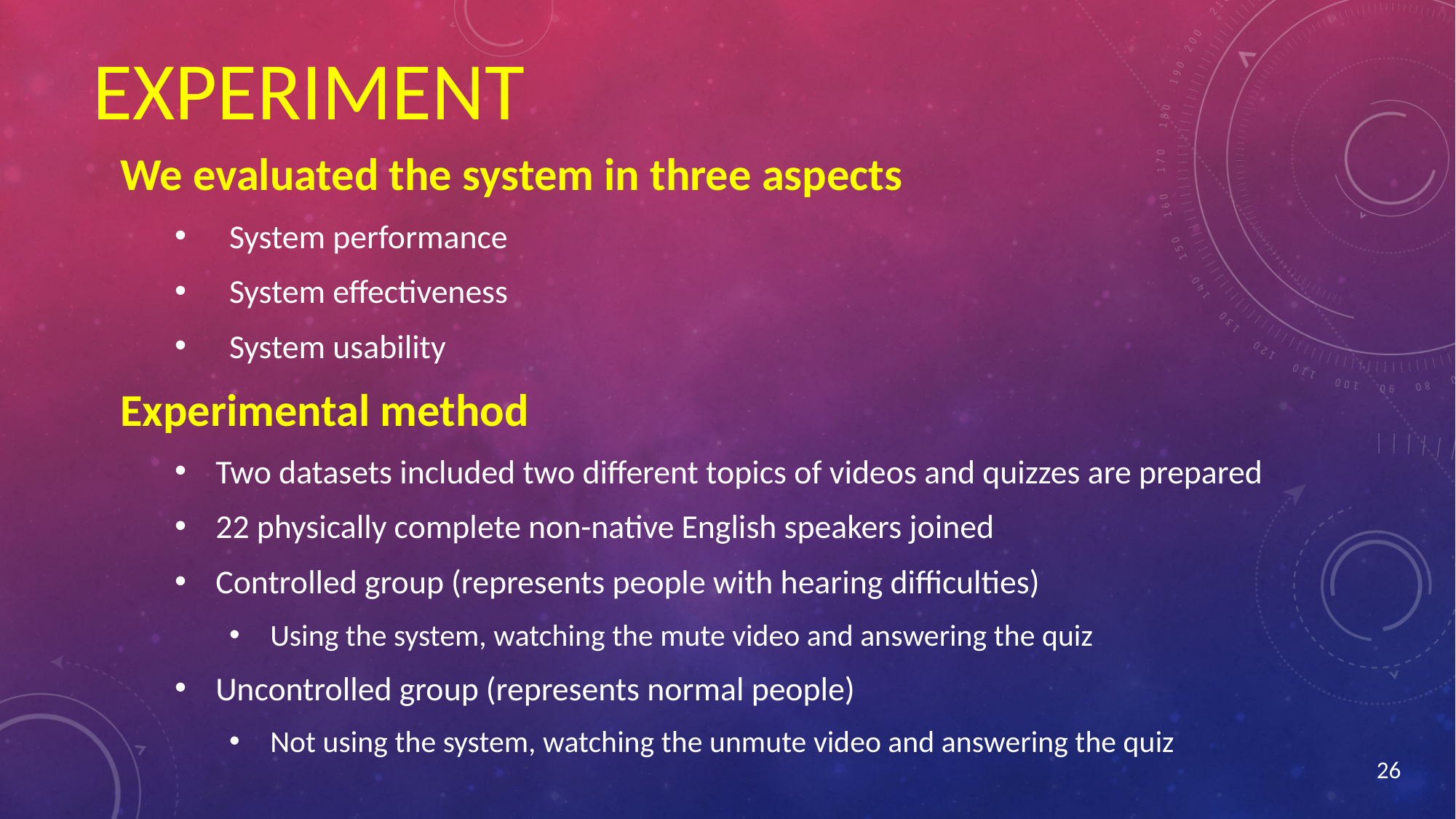

# Experiment
We evaluated the system in three aspects
System performance
System effectiveness
System usability
Experimental method
Two datasets included two different topics of videos and quizzes are prepared
22 physically complete non-native English speakers joined
Controlled group (represents people with hearing difficulties)
Using the system, watching the mute video and answering the quiz
Uncontrolled group (represents normal people)
Not using the system, watching the unmute video and answering the quiz

26